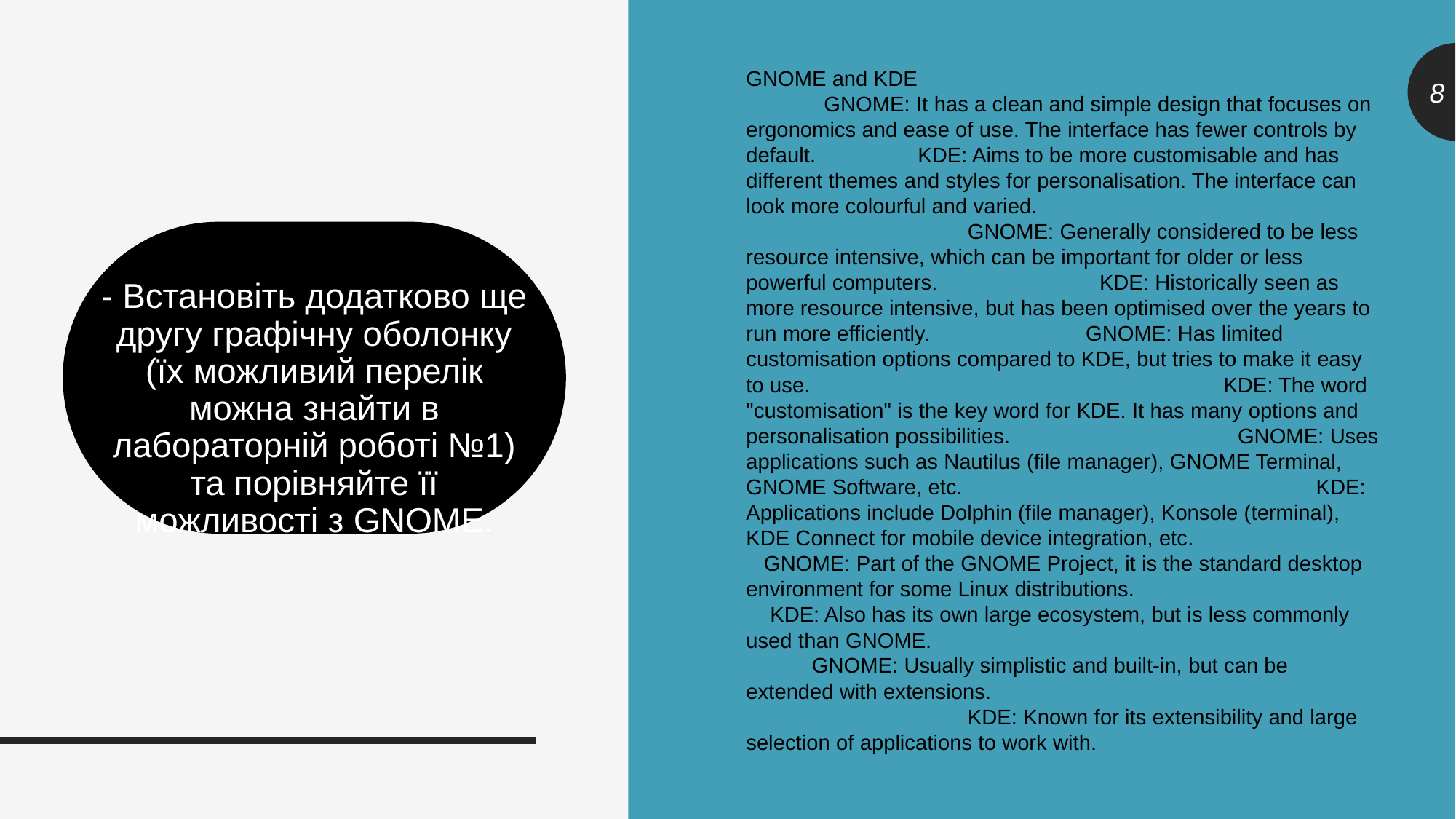

GNOME and KDE                                                                                           GNOME: It has a clean and simple design that focuses on ergonomics and ease of use. The interface has fewer controls by default.                 KDE: Aims to be more customisable and has different themes and styles for personalisation. The interface can look more colourful and varied.                                                                                               GNOME: Generally considered to be less resource intensive, which can be important for older or less powerful computers.                           KDE: Historically seen as more resource intensive, but has been optimised over the years to run more efficiently.                          GNOME: Has limited customisation options compared to KDE, but tries to make it easy to use.                                                                     KDE: The word "customisation" is the key word for KDE. It has many options and personalisation possibilities.                                      GNOME: Uses applications such as Nautilus (file manager), GNOME Terminal, GNOME Software, etc.                                                           KDE: Applications include Dolphin (file manager), Konsole (terminal), KDE Connect for mobile device integration, etc.                                   GNOME: Part of the GNOME Project, it is the standard desktop environment for some Linux distributions.                                              KDE: Also has its own large ecosystem, but is less commonly used than GNOME.                                                                                      GNOME: Usually simplistic and built-in, but can be extended with extensions.                                                                                                      KDE: Known for its extensibility and large selection of applications to work with.
8

# - Встановіть додатково ще другу графічну оболонку (їх можливий перелік можна знайти в лабораторній роботі №1) та порівняйте її можливості з GNOME.